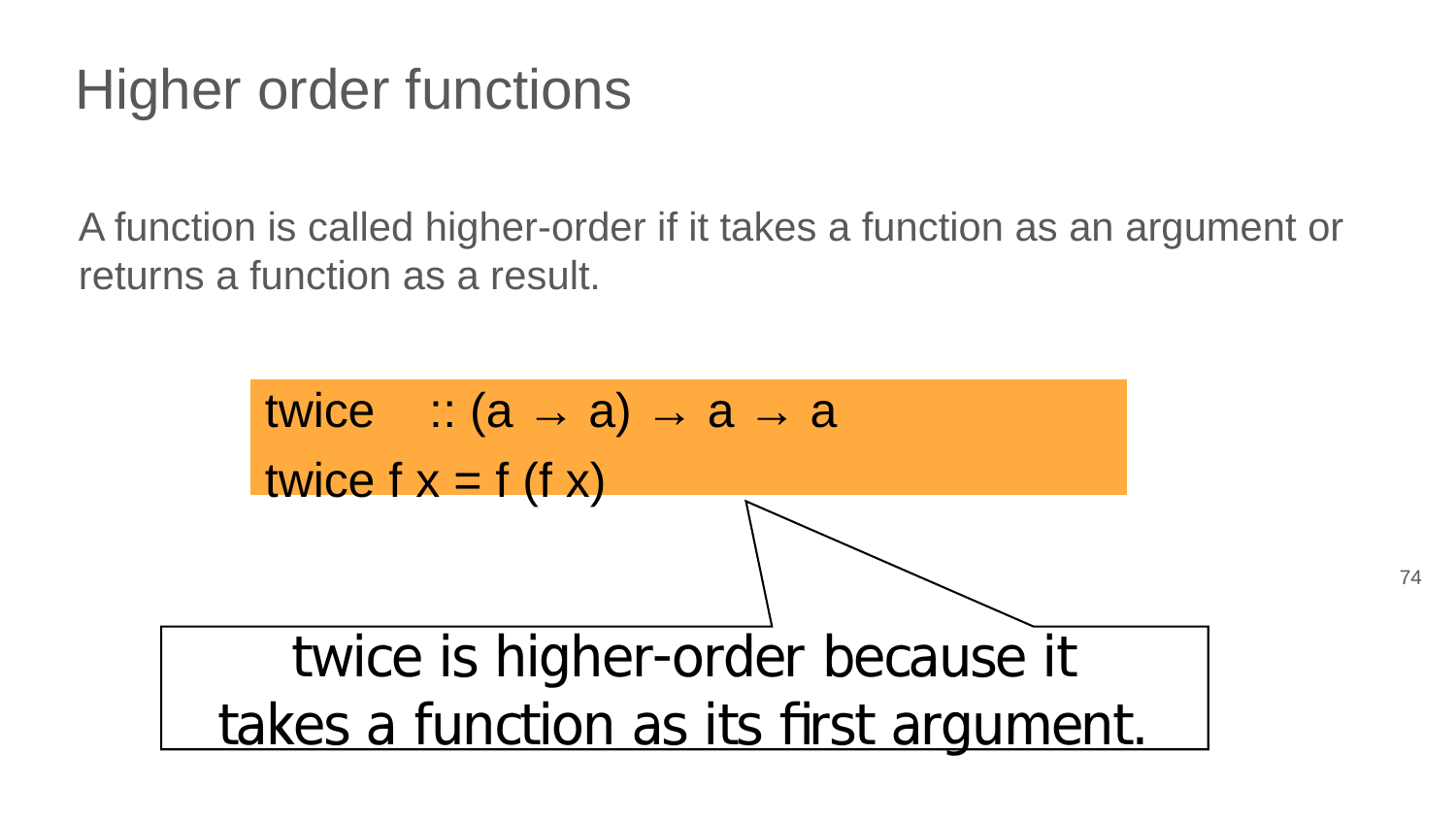

# Higher order functions
A function is called higher-order if it takes a function as an argument or returns a function as a result.
twice    :: (a → a) → a → a
twice f x = f (f x)
74
twice is higher-order because it
takes a function as its first argument.